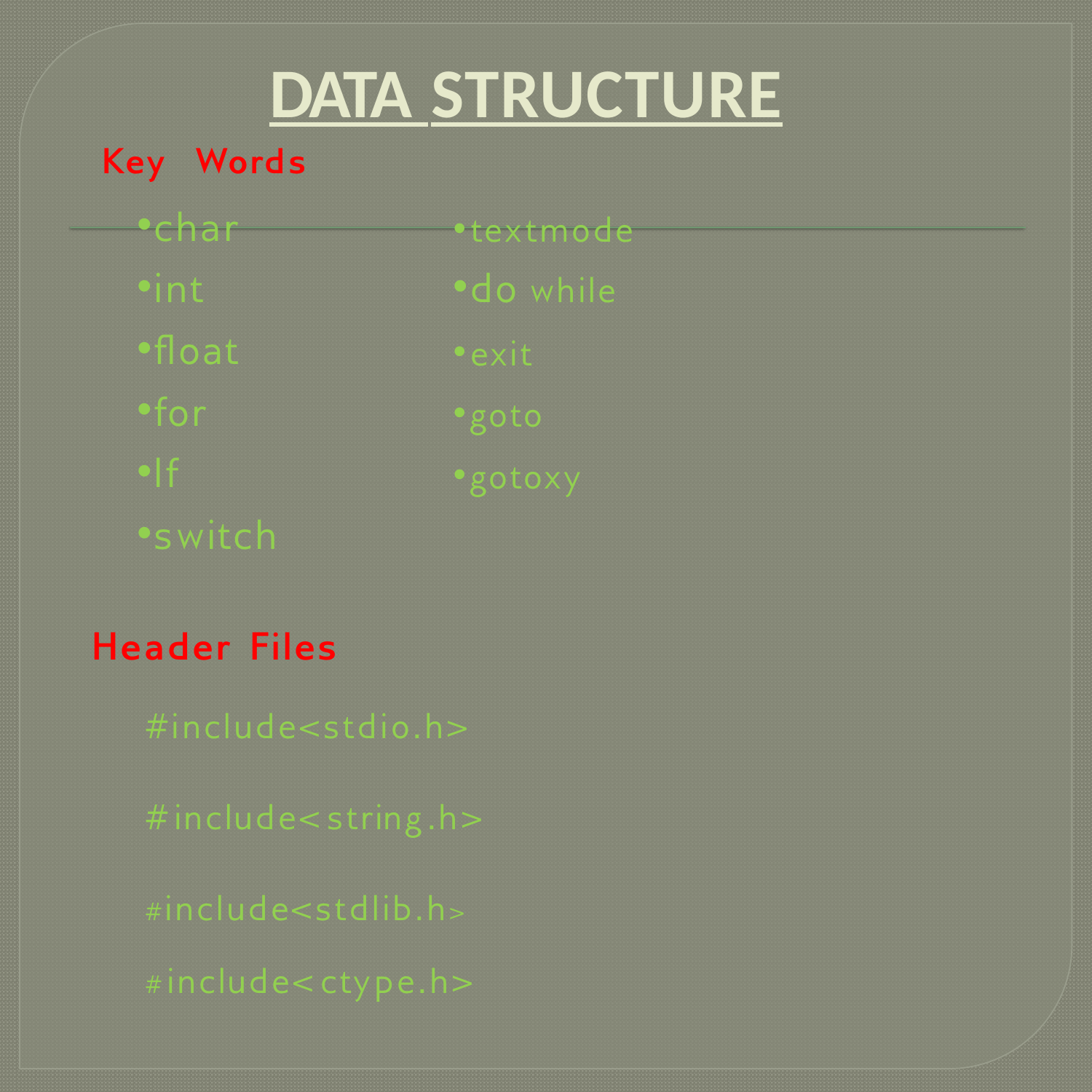

# DATA STRUCTURE
Key  Words
char

int

float

for

If

switch
textmode

do while

exit

goto

gotoxy

 Header Files
#include<stdio.h>
#include<string.h>
#include<stdlib.h>
#include<ctype.h>